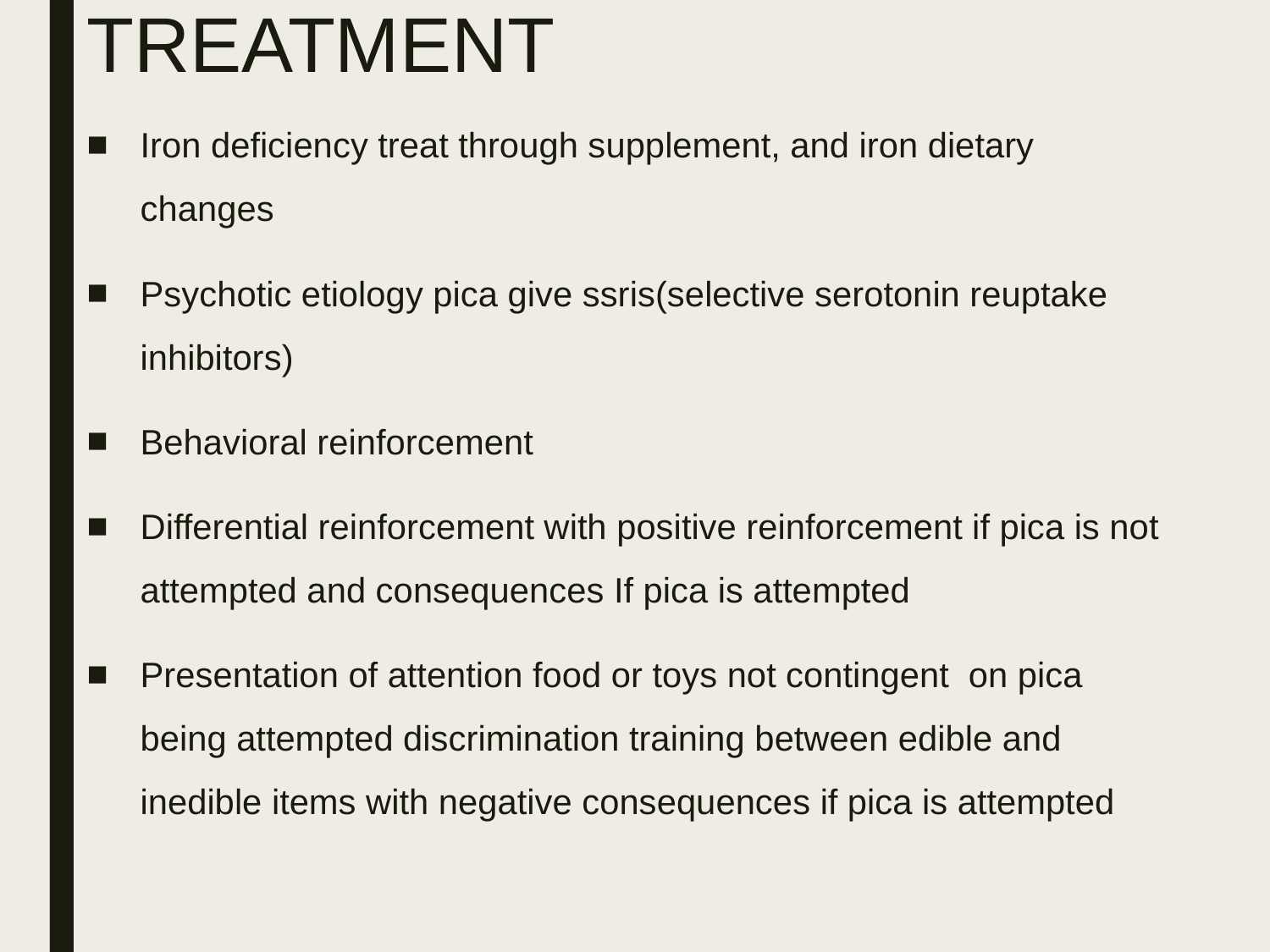

# TREATMENT
Iron deficiency treat through supplement, and iron dietary changes
Psychotic etiology pica give ssris(selective serotonin reuptake inhibitors)
Behavioral reinforcement
Differential reinforcement with positive reinforcement if pica is not attempted and consequences If pica is attempted
Presentation of attention food or toys not contingent  on pica being attempted discrimination training between edible and inedible items with negative consequences if pica is attempted